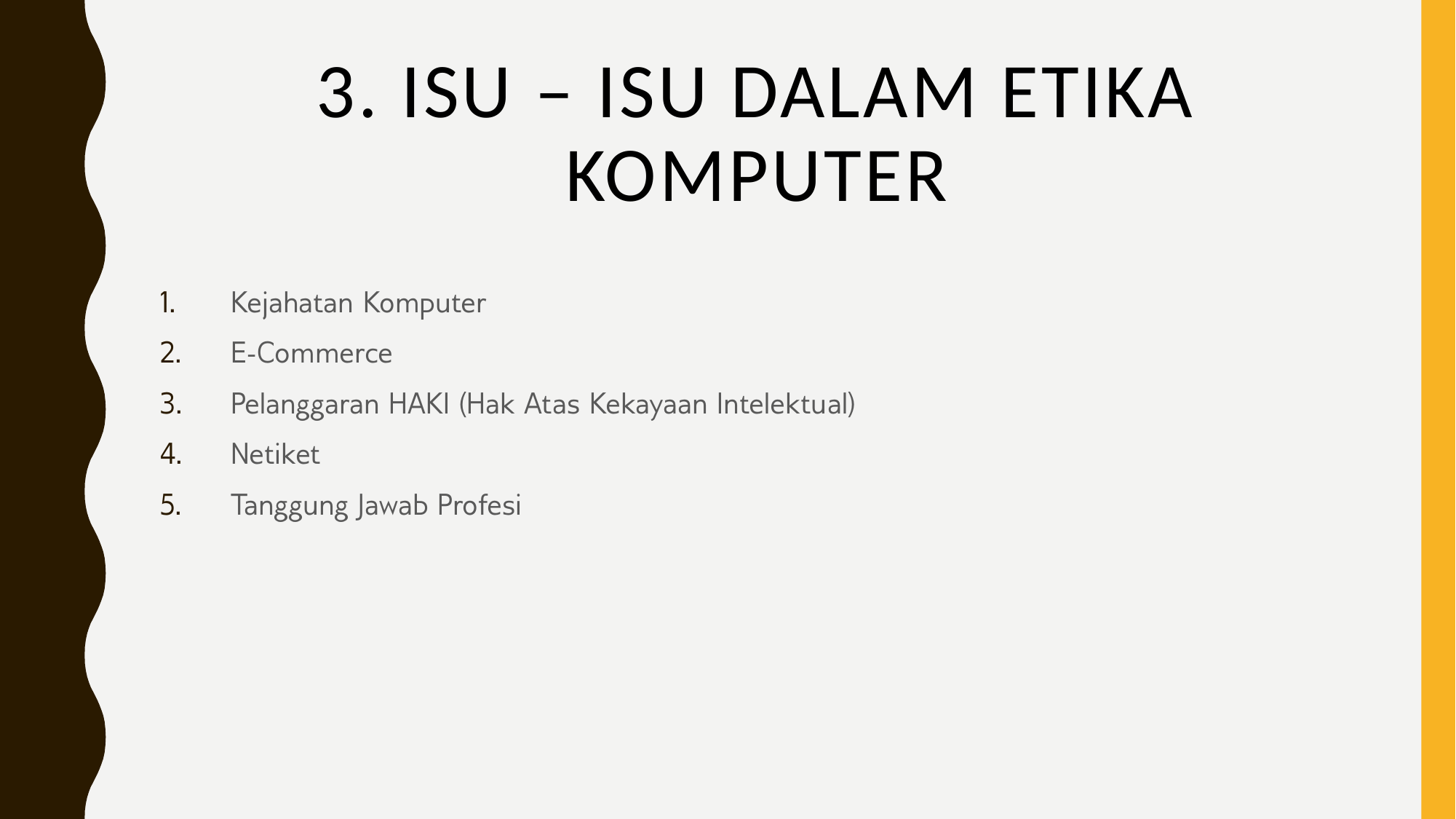

# 3. ISU – ISU DALAM ETIKA KOMPUTER
 Kejahatan Komputer
 E-Commerce
 Pelanggaran HAKI (Hak Atas Kekayaan Intelektual)
 Netiket
 Tanggung Jawab Profesi